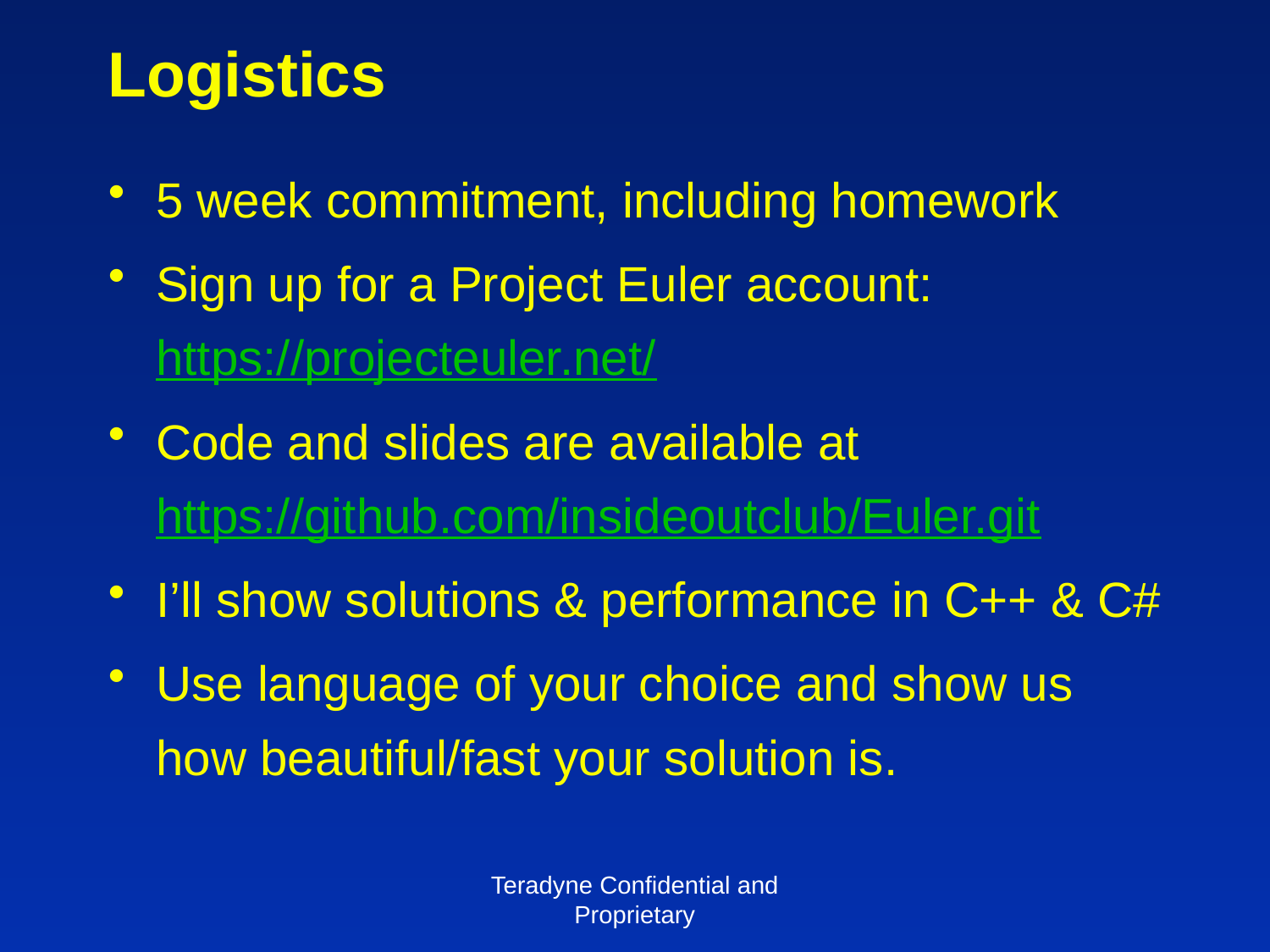

# Logistics
5 week commitment, including homework
Sign up for a Project Euler account: https://projecteuler.net/
Code and slides are available at https://github.com/insideoutclub/Euler.git
I’ll show solutions & performance in C++ & C#
Use language of your choice and show us how beautiful/fast your solution is.

Teradyne Confidential and Proprietary